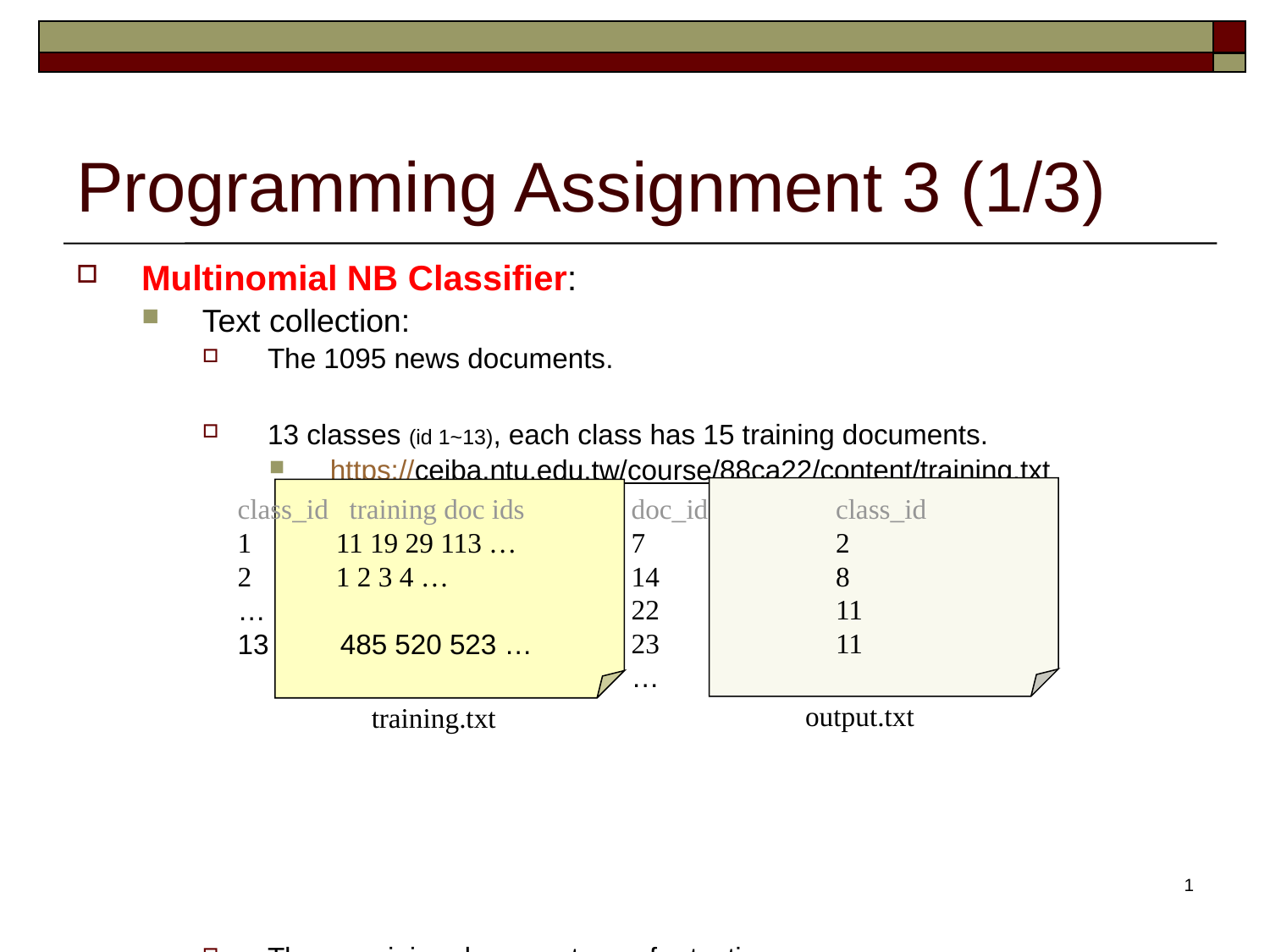

# Programming Assignment 3 (1/3)
Multinomial NB Classifier:
Text collection:
The 1095 news documents.

13 classes (id 1~13), each class has 15 training documents.
https://ceiba.ntu.edu.tw/course/88ca22/content/training.txt

The remaining documents are for testing.
Generate an output file (output.txt) that records your classification results.
Exclude all training documents.
Ascending order to doc_id.

doc_id   	  class_id
7		  2
14		  8
22		  11
23		  11
…
class_id   training doc ids
     11 19 29 113 …
     1 2 3 4 …
…
13	     485 520 523 …
output.txt
training.txt
1